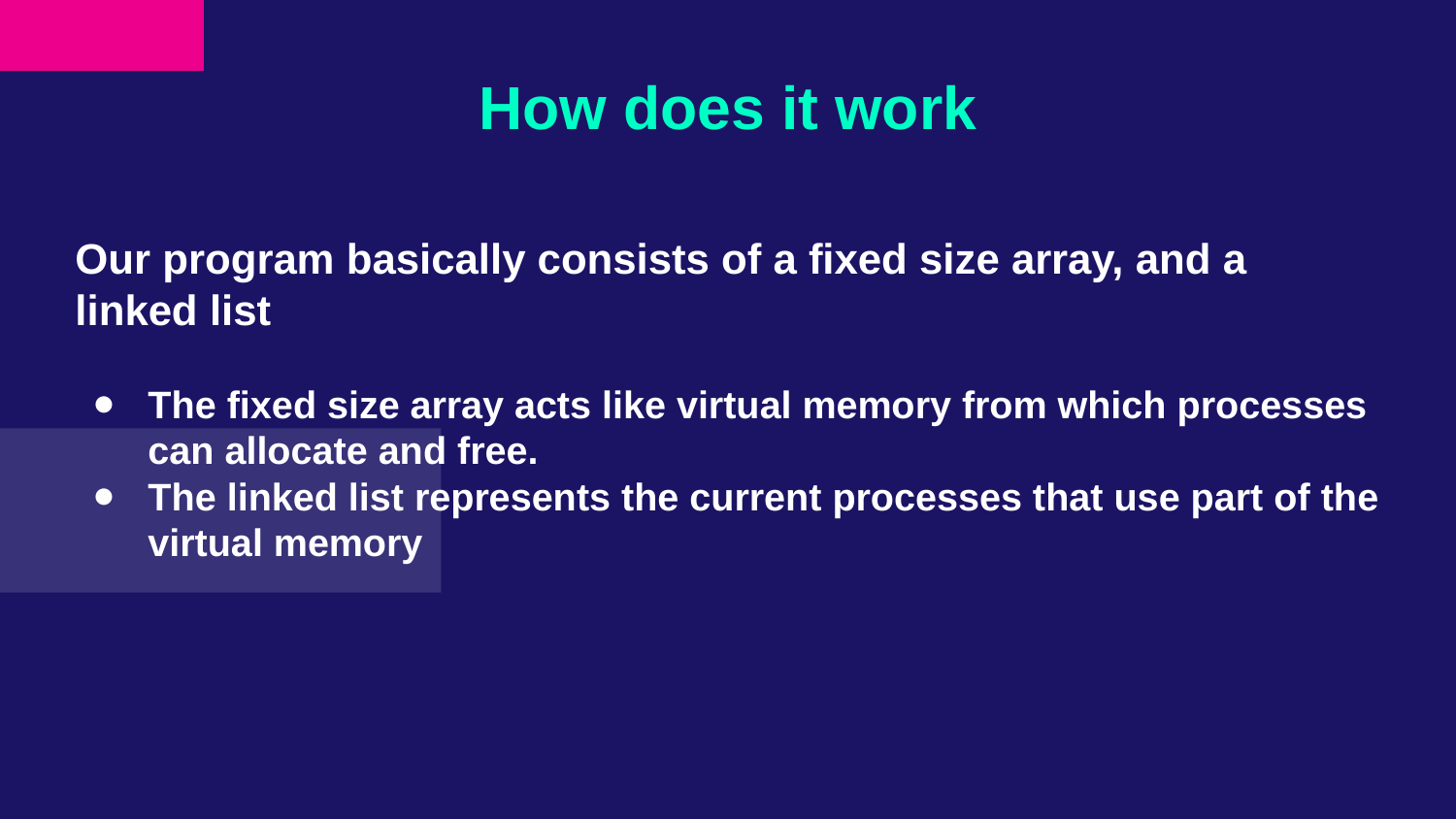

# How does it work
Our program basically consists of a fixed size array, and a linked list

The fixed size array acts like virtual memory from which processes can allocate and free.
The linked list represents the current processes that use part of the virtual memory